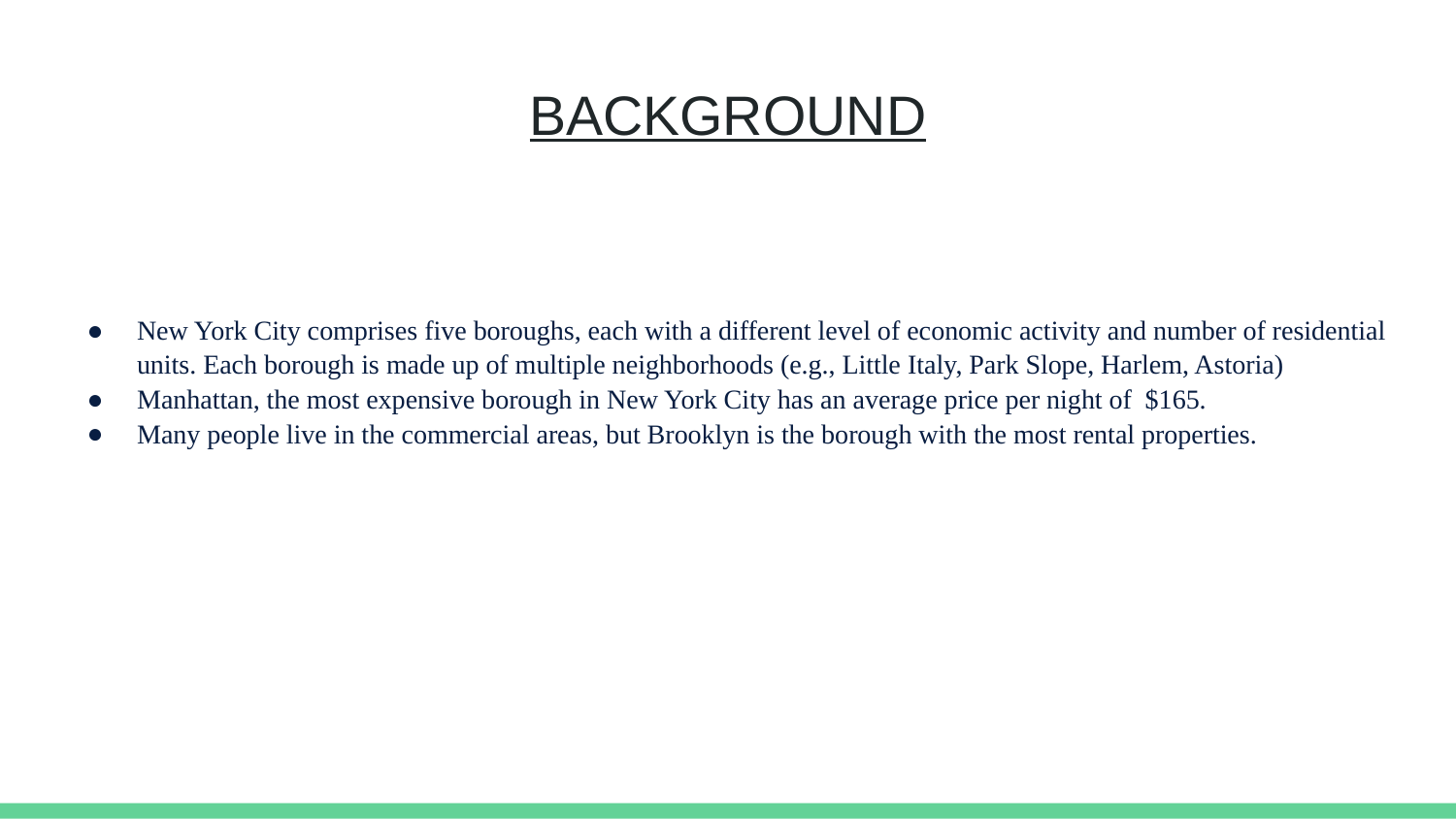

# BACKGROUND

New York City comprises five boroughs, each with a different level of economic activity and number of residential units. Each borough is made up of multiple neighborhoods (e.g., Little Italy, Park Slope, Harlem, Astoria)
Manhattan, the most expensive borough in New York City has an average price per night of  $165.
Many people live in the commercial areas, but Brooklyn is the borough with the most rental properties.